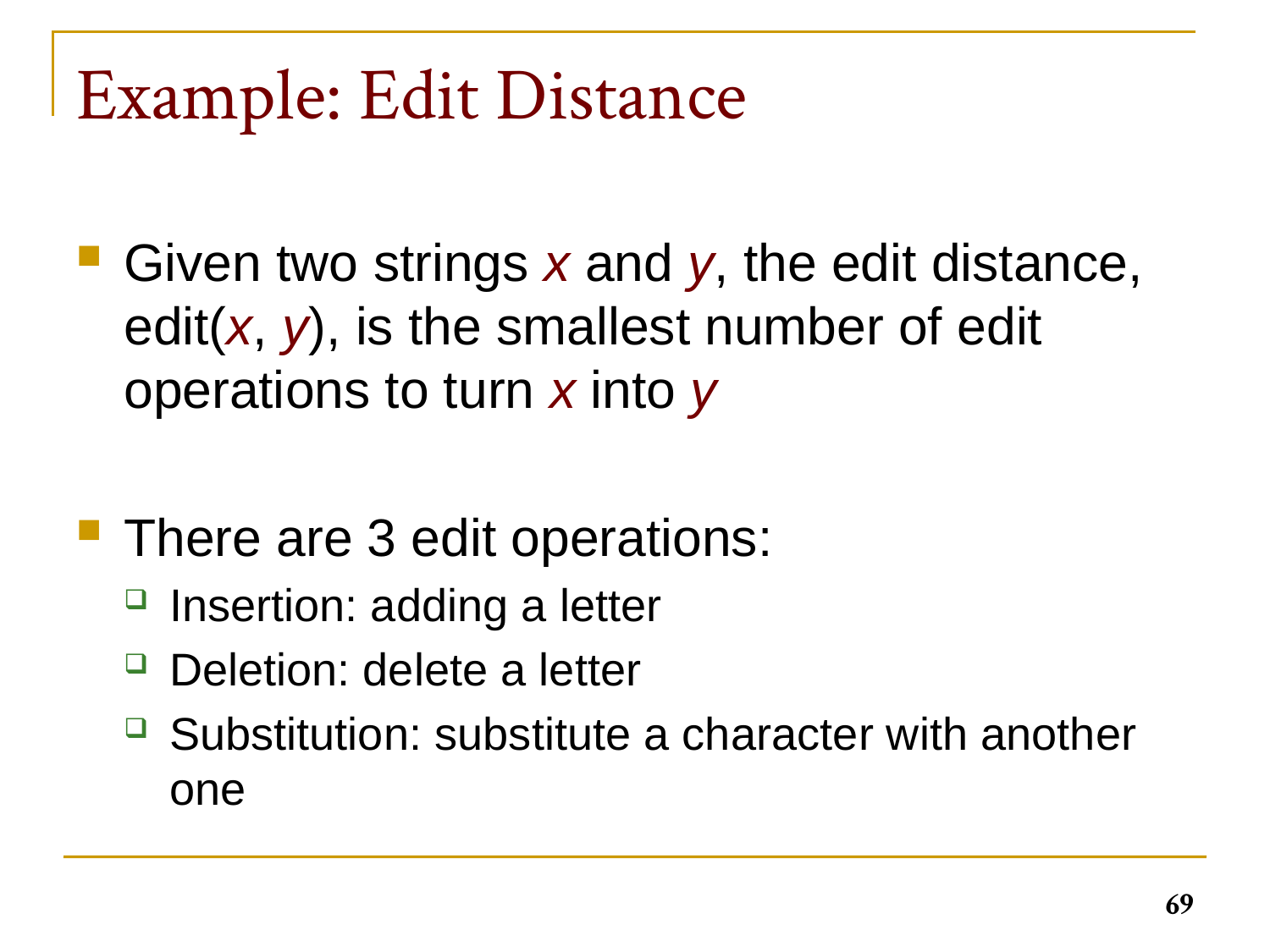

# Example: Edit Distance
Given two strings x and y, the edit distance, edit(x, y), is the smallest number of edit operations to turn x into y

There are 3 edit operations:
Insertion: adding a letter
Deletion: delete a letter
Substitution: substitute a character with another one
69